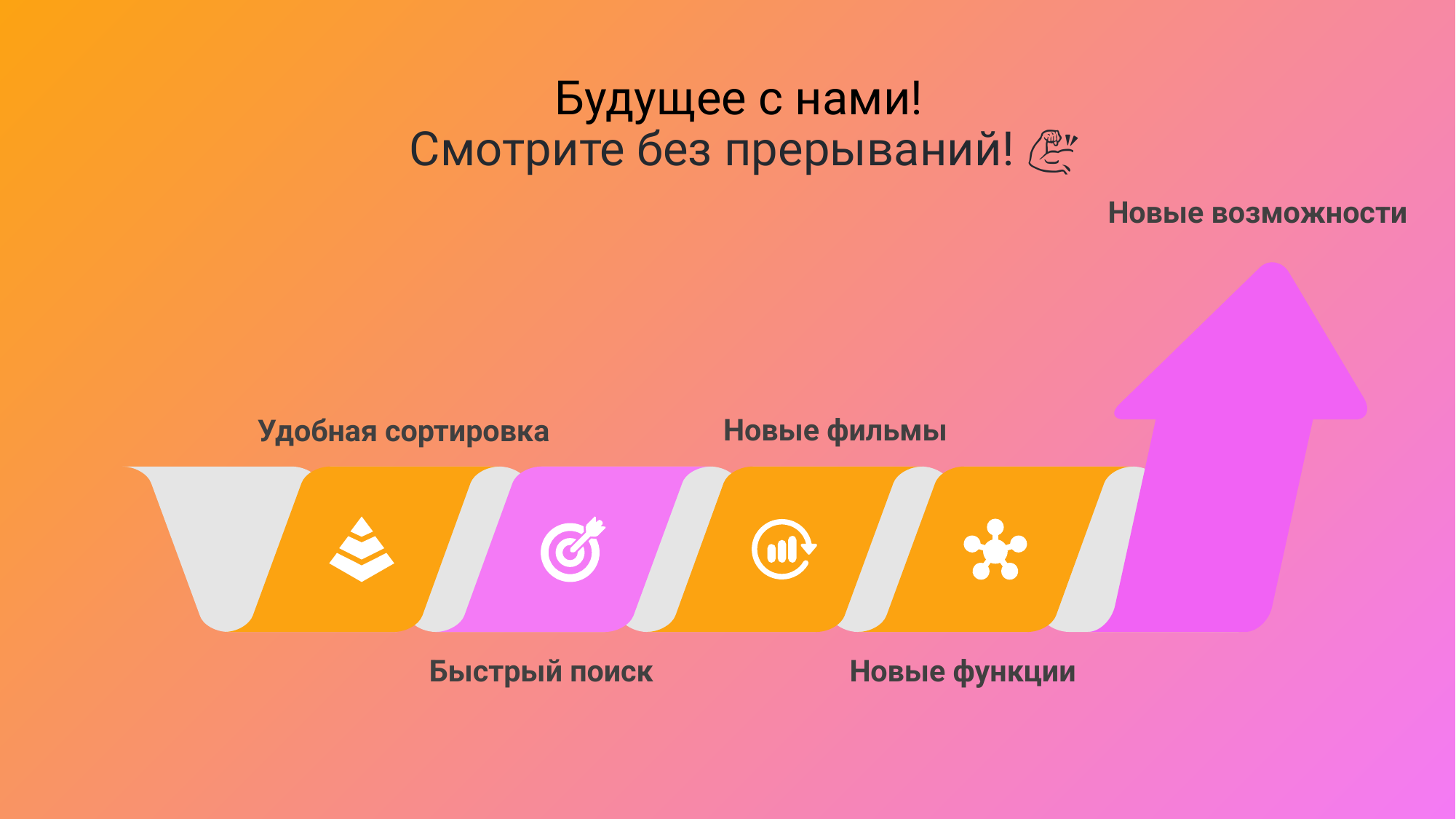

# Будущее с нами! Смотрите без прерываний! 💪
Новые возможности

Новые фильмы
Удобная сортировка
Быстрый поиск
Новые функции